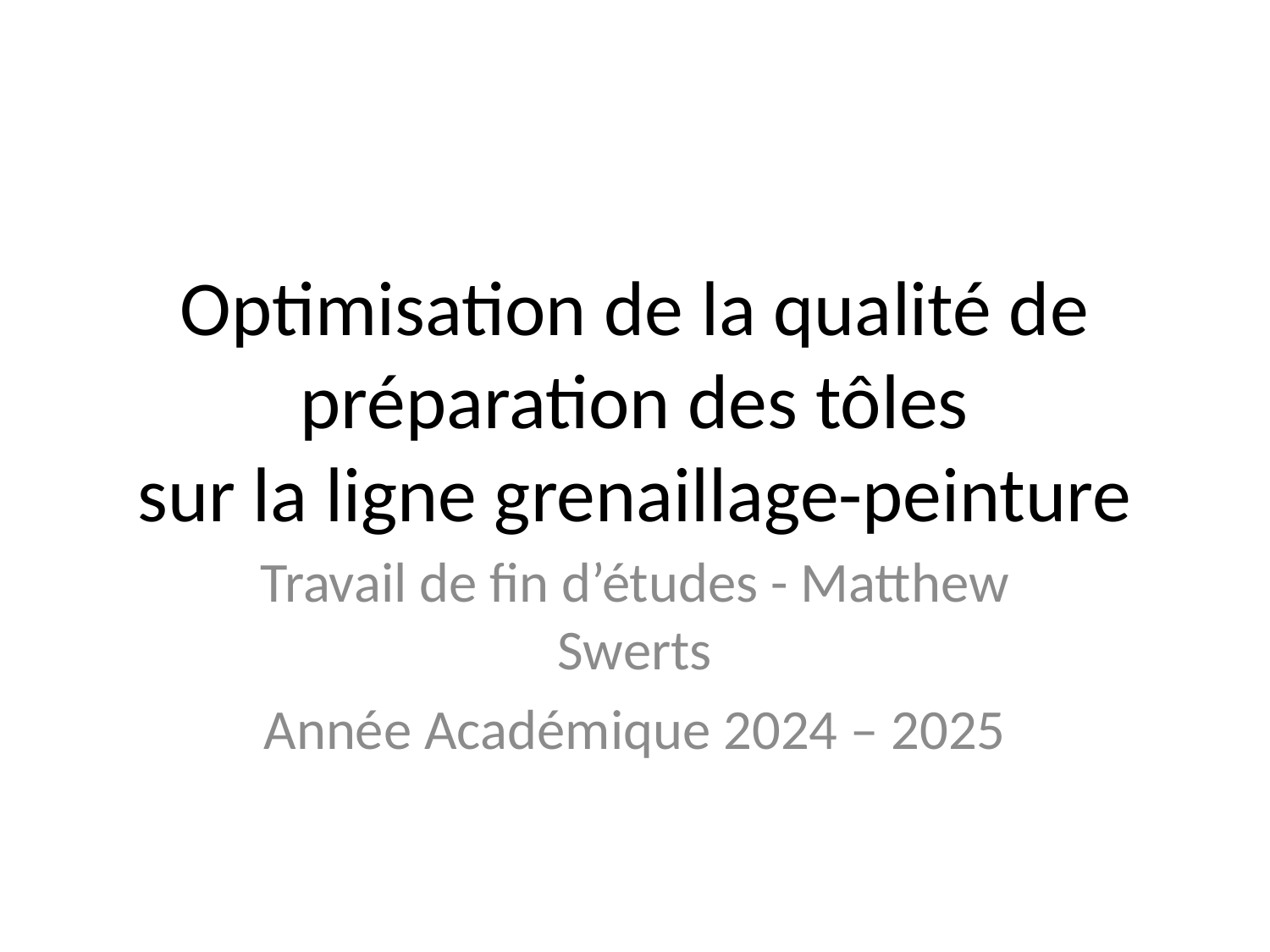

# Optimisation de la qualité de préparation des tôles
sur la ligne grenaillage-peinture
Travail de fin d’études - Matthew Swerts
Année Académique 2024 – 2025